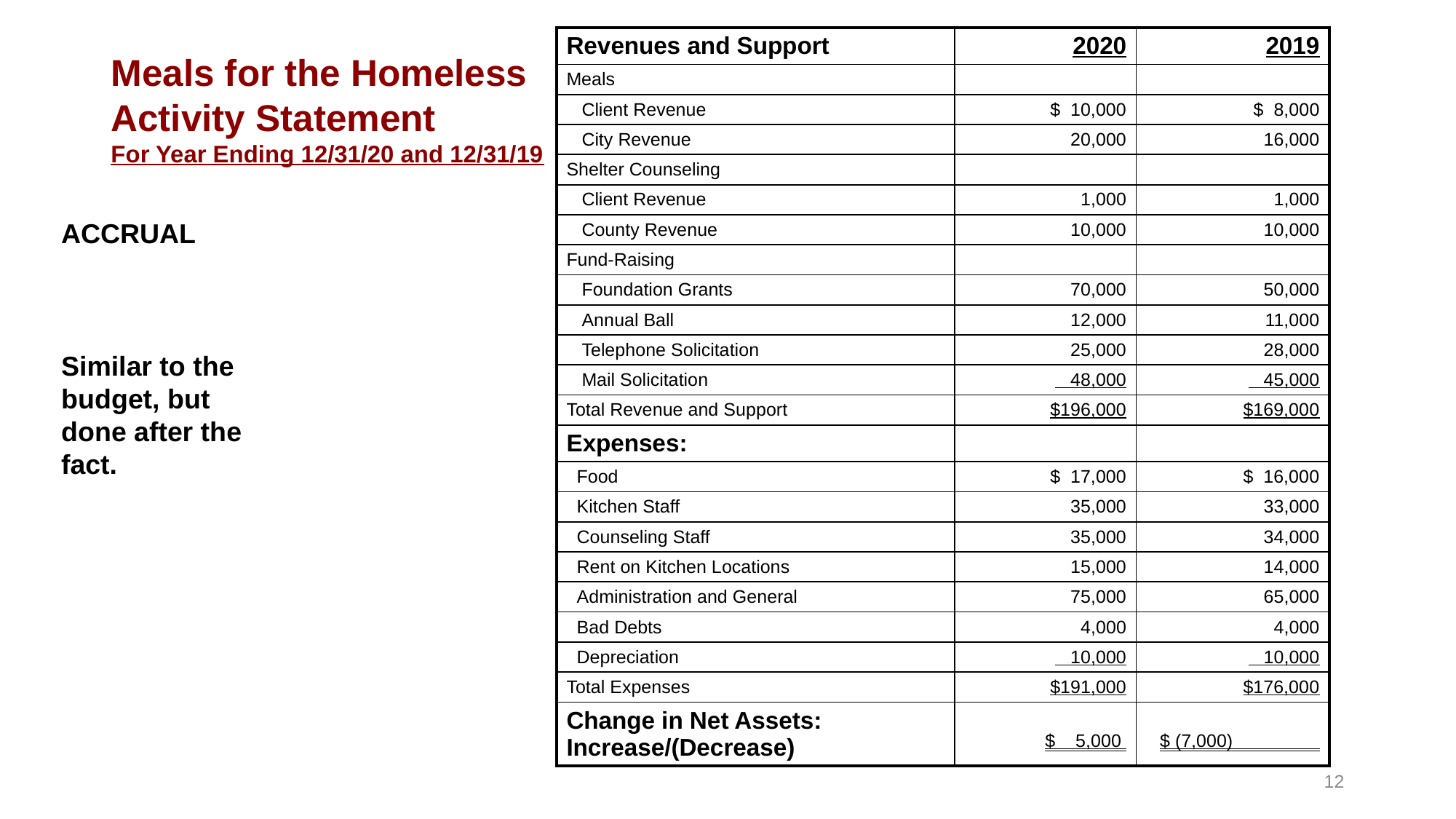

| Revenues and Support | 2020 | 2019 |
| --- | --- | --- |
| Meals |  |  |
| Client Revenue | $ 10,000 | $ 8,000 |
| City Revenue | 20,000 | 16,000 |
| Shelter Counseling |  |  |
| Client Revenue | 1,000 | 1,000 |
| County Revenue | 10,000 | 10,000 |
| Fund-Raising |  |  |
| Foundation Grants | 70,000 | 50,000 |
| Annual Ball | 12,000 | 11,000 |
| Telephone Solicitation | 25,000 | 28,000 |
| Mail Solicitation | 48,000 | 45,000 |
| Total Revenue and Support | $196,000 | $169,000 |
| Expenses: |  |  |
| Food | $ 17,000 | $ 16,000 |
| Kitchen Staff | 35,000 | 33,000 |
| Counseling Staff | 35,000 | 34,000 |
| Rent on Kitchen Locations | 15,000 | 14,000 |
| Administration and General | 75,000 | 65,000 |
| Bad Debts | 4,000 | 4,000 |
| Depreciation | 10,000 | 10,000 |
| Total Expenses | $191,000 | $176,000 |
| Change in Net Assets: Increase/(Decrease) | $ 5,000 | $ (7,000) |
# Meals for the Homeless Activity Statement For Year Ending 12/31/20 and 12/31/19
ACCRUAL
Similar to the budget, but done after the fact.
12